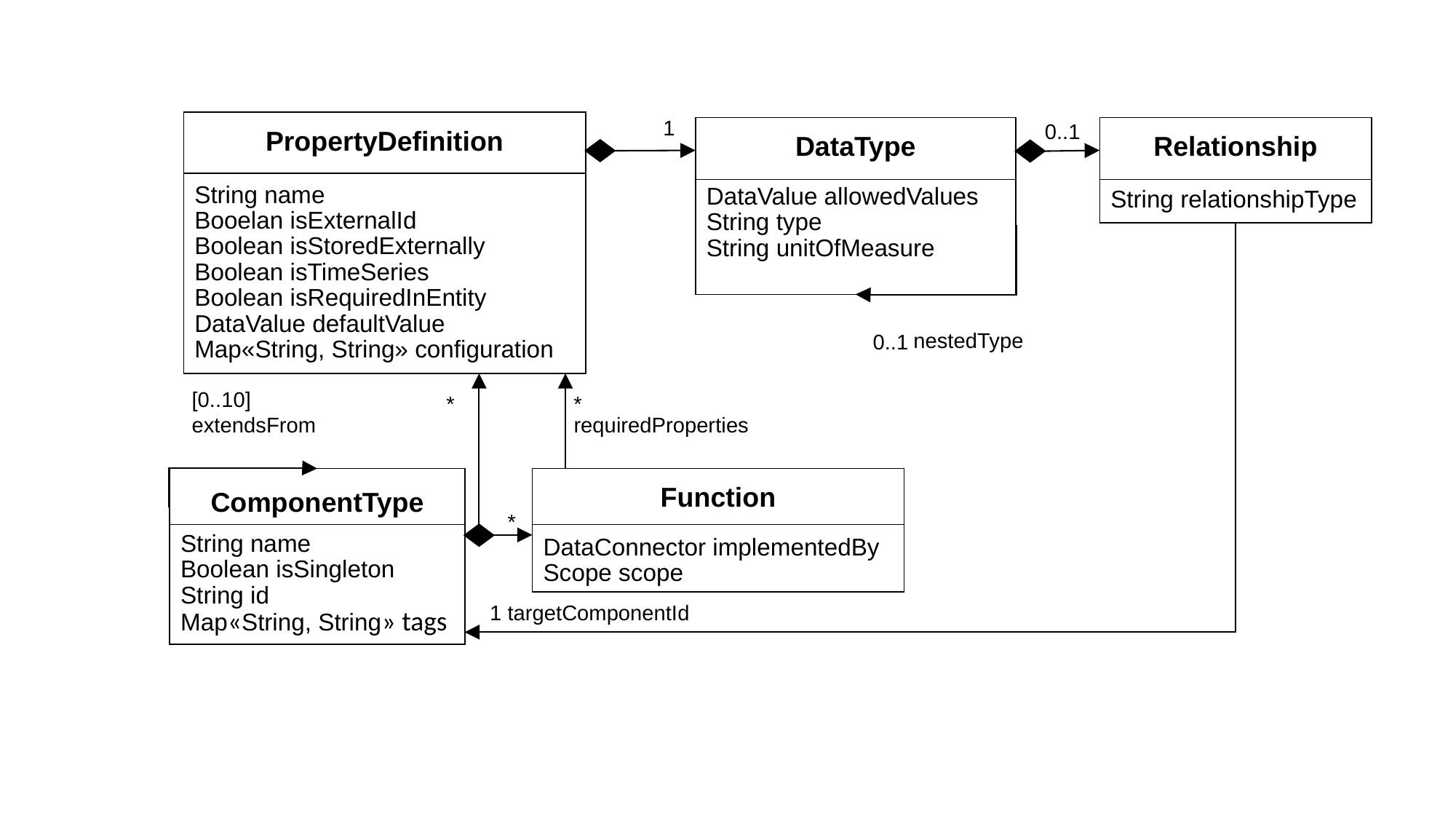

PropertyDefinition
String name
Booelan isExternalId
Boolean isStoredExternally
Boolean isTimeSeries
Boolean isRequiredInEntity
DataValue defaultValue
Map«String, String» configuration
1

Relationship
String relationshipType

DataType
DataValue allowedValues
String type
String unitOfMeasure
0..1

nestedType
0..1
[0..10]
extendsFrom
*
*
requiredProperties

ComponentType

Function
DataConnector implementedBy
Scope scope
*

String name
Boolean isSingleton
String id
Map«String, String» tags
1 targetComponentId